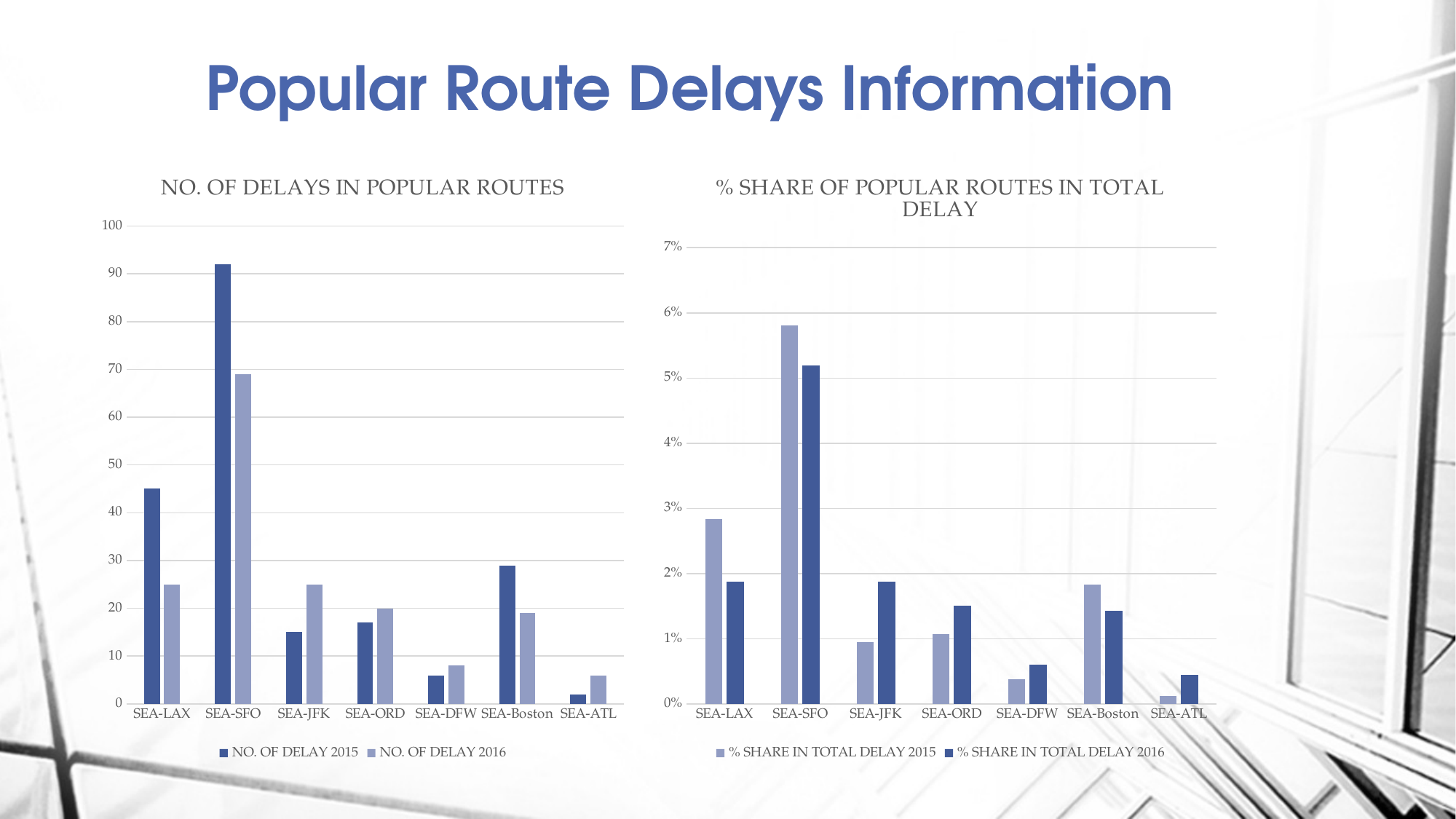

# Popular Route Delays Information

### Chart: NO. OF DELAYS IN POPULAR ROUTES

| Category | NO. OF DELAY 2015 | NO. OF DELAY 2016 |
|---|---|---|
| SEA-LAX | 45.0 | 25.0 |
| SEA-SFO | 92.0 | 69.0 |
| SEA-JFK | 15.0 | 25.0 |
| SEA-ORD | 17.0 | 20.0 |
| SEA-DFW | 6.0 | 8.0 |
| SEA-Boston | 29.0 | 19.0 |
| SEA-ATL | 2.0 | 6.0 |

### Chart: % SHARE OF POPULAR ROUTES IN TOTAL DELAY

| Category |  |  |
|---|---|---|
| SEA-LAX | 0.02840909090909091 | 0.018796992481203006 |
| SEA-SFO | 0.05808080808080808 | 0.05187969924812032 |
| SEA-JFK | 0.009469696969696977 | 0.018796992481203006 |
| SEA-ORD | 0.010732323232323237 | 0.015037593984962405 |
| SEA-DFW | 0.0037878787878787897 | 0.0060150375939849645 |
| SEA-Boston | 0.01830808080808081 | 0.014285714285714285 |
| SEA-ATL | 0.0012626262626262627 | 0.004511278195488728 |